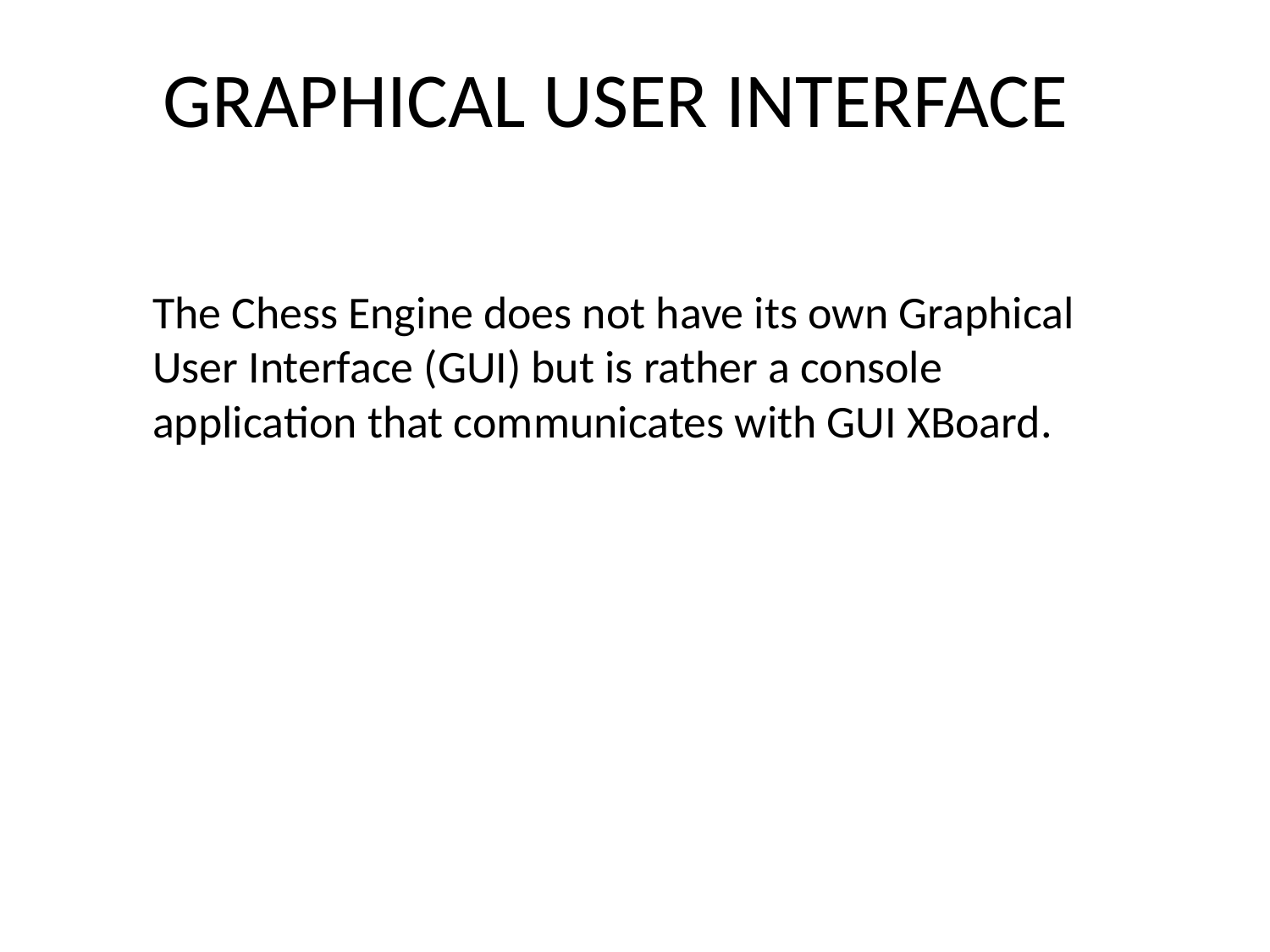

# GRAPHICAL USER INTERFACE
The Chess Engine does not have its own Graphical User Interface (GUI) but is rather a console application that communicates with GUI XBoard.